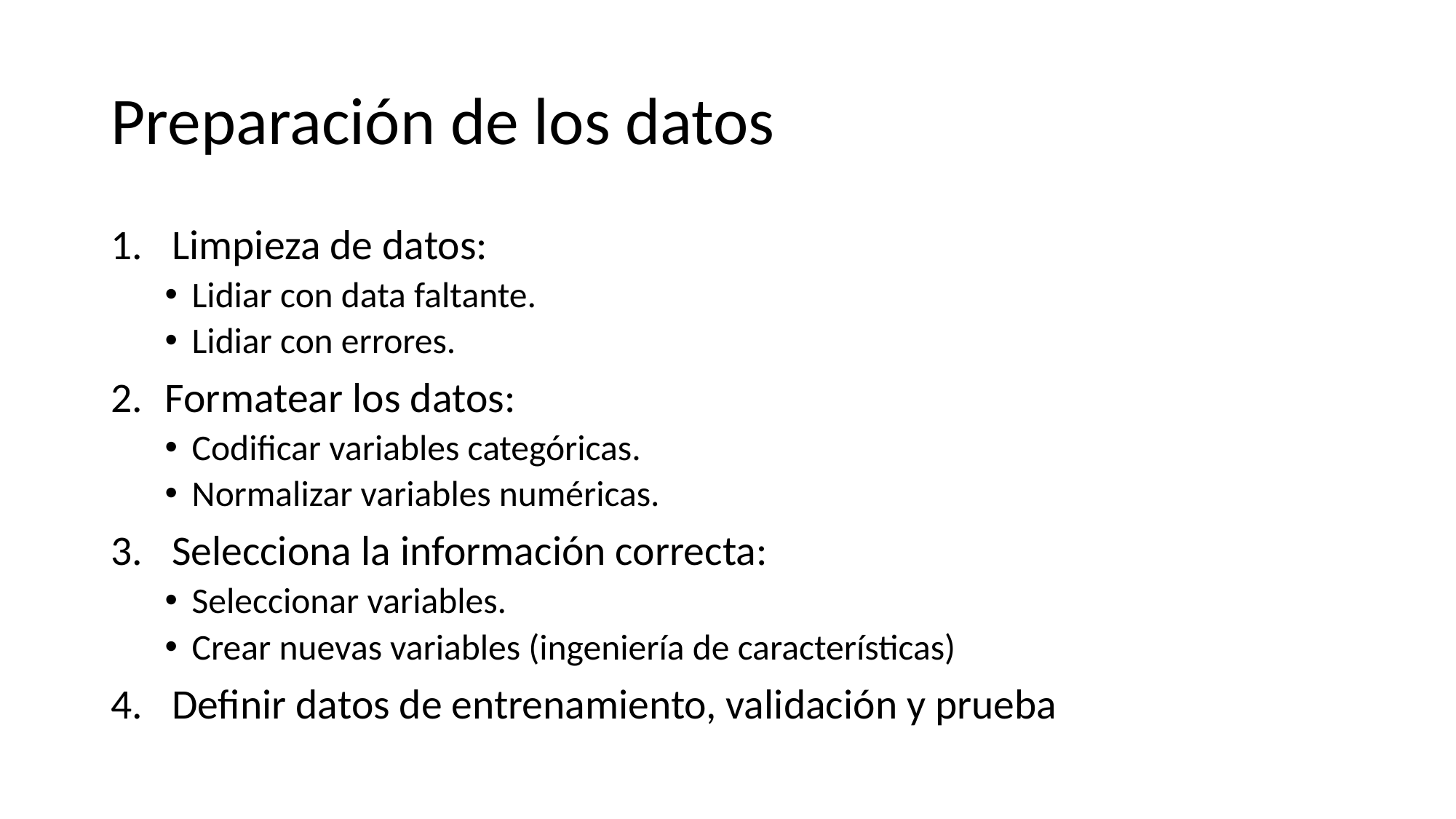

# Preparación de los datos
Limpieza de datos:
Lidiar con data faltante.
Lidiar con errores.
Formatear los datos:
Codificar variables categóricas.
Normalizar variables numéricas.
Selecciona la información correcta:
Seleccionar variables.
Crear nuevas variables (ingeniería de características)
Definir datos de entrenamiento, validación y prueba